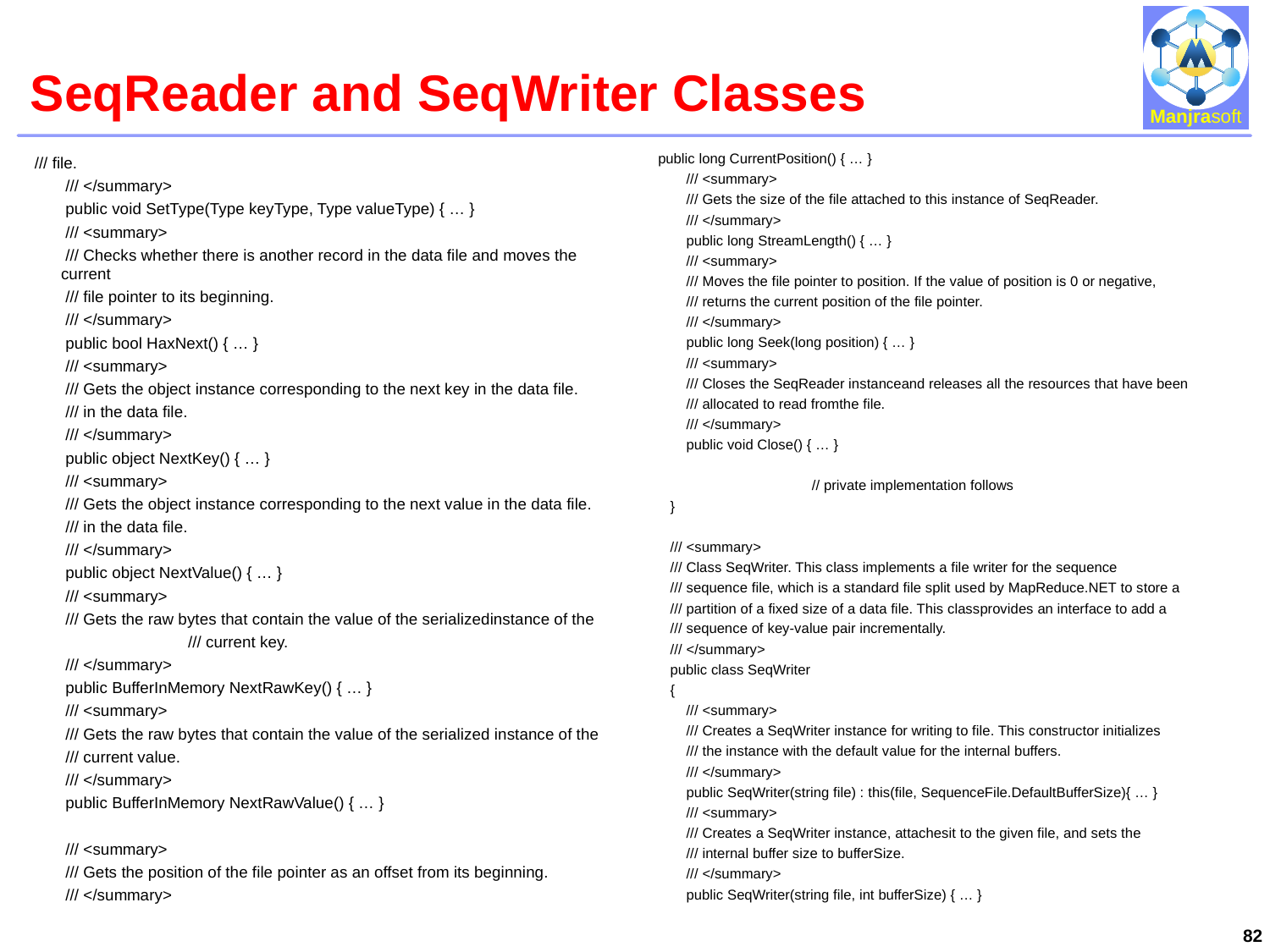

# SeqReader and SeqWriter Classes
 public long CurrentPosition() { … }
        /// <summary>
        /// Gets the size of the file attached to this instance of SeqReader.
        /// </summary>
        public long StreamLength() { … }
        /// <summary>
        /// Moves the file pointer to position. If the value of position is 0 or negative,
        /// returns the current position of the file pointer.
        /// </summary>
        public long Seek(long position) { … }
        /// <summary>
        /// Closes the SeqReader instanceand releases all the resources that have been
        /// allocated to read fromthe file.
        /// </summary>
        public void Close() { … }

		// private implementation follows
    }

    /// <summary>
    /// Class SeqWriter. This class implements a file writer for the sequence
    /// sequence file, which is a standard file split used by MapReduce.NET to store a
    /// partition of a fixed size of a data file. This classprovides an interface to add a
    /// sequence of key-value pair incrementally.
    /// </summary>
    public class SeqWriter
    {
        /// <summary>
        /// Creates a SeqWriter instance for writing to file. This constructor initializes
        /// the instance with the default value for the internal buffers.
        /// </summary>
        public SeqWriter(string file) : this(file, SequenceFile.DefaultBufferSize){ … }
        /// <summary>
        /// Creates a SeqWriter instance, attachesit to the given file, and sets the
        /// internal buffer size to bufferSize.
        /// </summary>
        public SeqWriter(string file, int bufferSize) { … }
 /// file.
        /// </summary>
        public void SetType(Type keyType, Type valueType) { … }
        /// <summary>
        /// Checks whether there is another record in the data file and moves the current
        /// file pointer to its beginning.
        /// </summary>
        public bool HaxNext() { … }
        /// <summary>
        /// Gets the object instance corresponding to the next key in the data file.
        /// in the data file.
        /// </summary>
        public object NextKey() { … }
        /// <summary>
        /// Gets the object instance corresponding to the next value in the data file.
        /// in the data file.
        /// </summary>
        public object NextValue() { … }
        /// <summary>
        /// Gets the raw bytes that contain the value of the serializedinstance of the
		/// current key.
        /// </summary>
        public BufferInMemory NextRawKey() { … }
        /// <summary>
        /// Gets the raw bytes that contain the value of the serialized instance of the
        /// current value.
        /// </summary>
        public BufferInMemory NextRawValue() { … }

        /// <summary>
        /// Gets the position of the file pointer as an offset from its beginning.
        /// </summary>
82